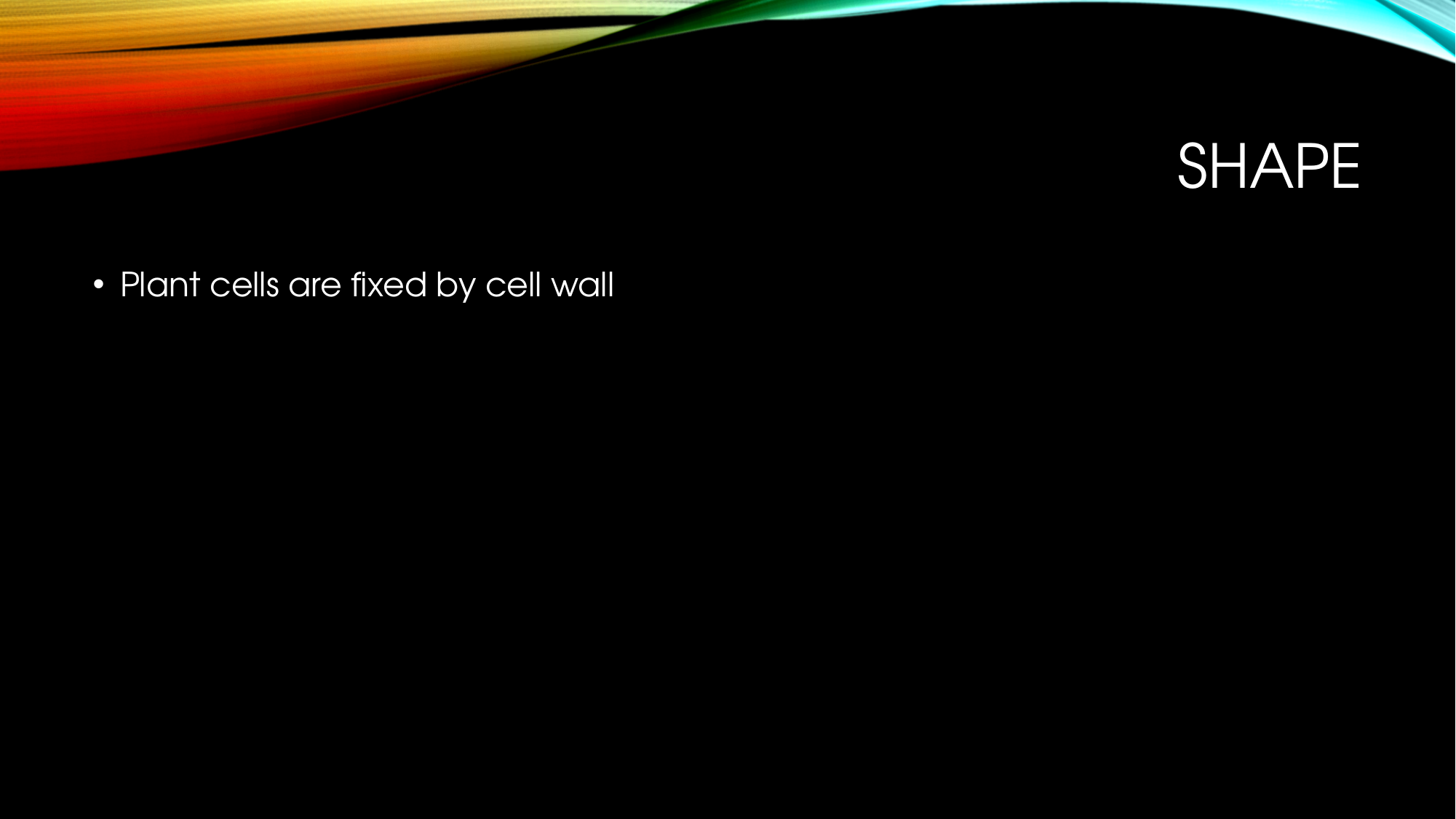

# Shape
Plant cells are fixed by cell wall